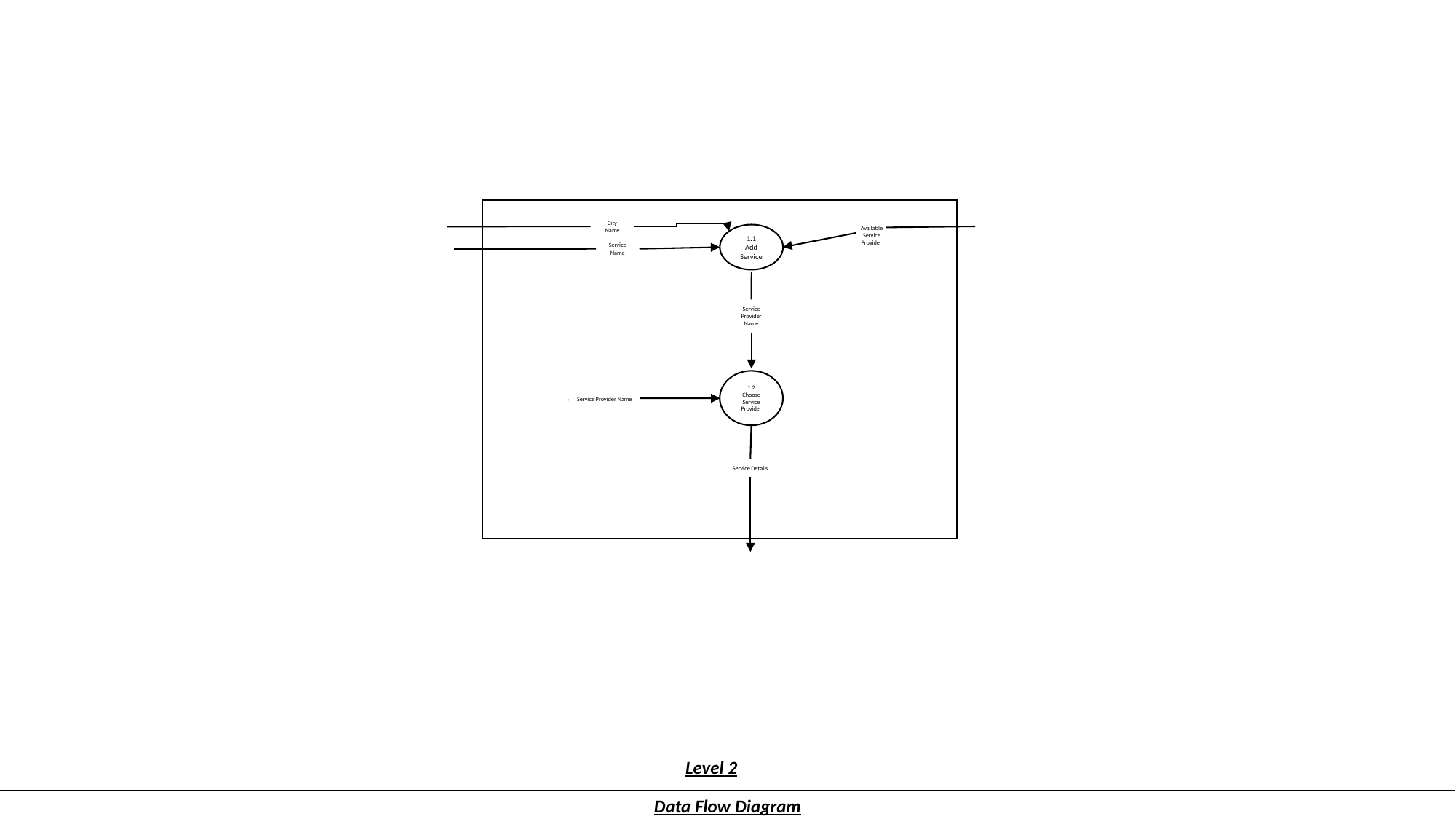

#

City Name
Available Service Provider
1.1
Add Service
Service Name
Service Provider Name
1.2
Choose Service Provider
Service Provider Name
Service Details
Level 2
Data Flow Diagram